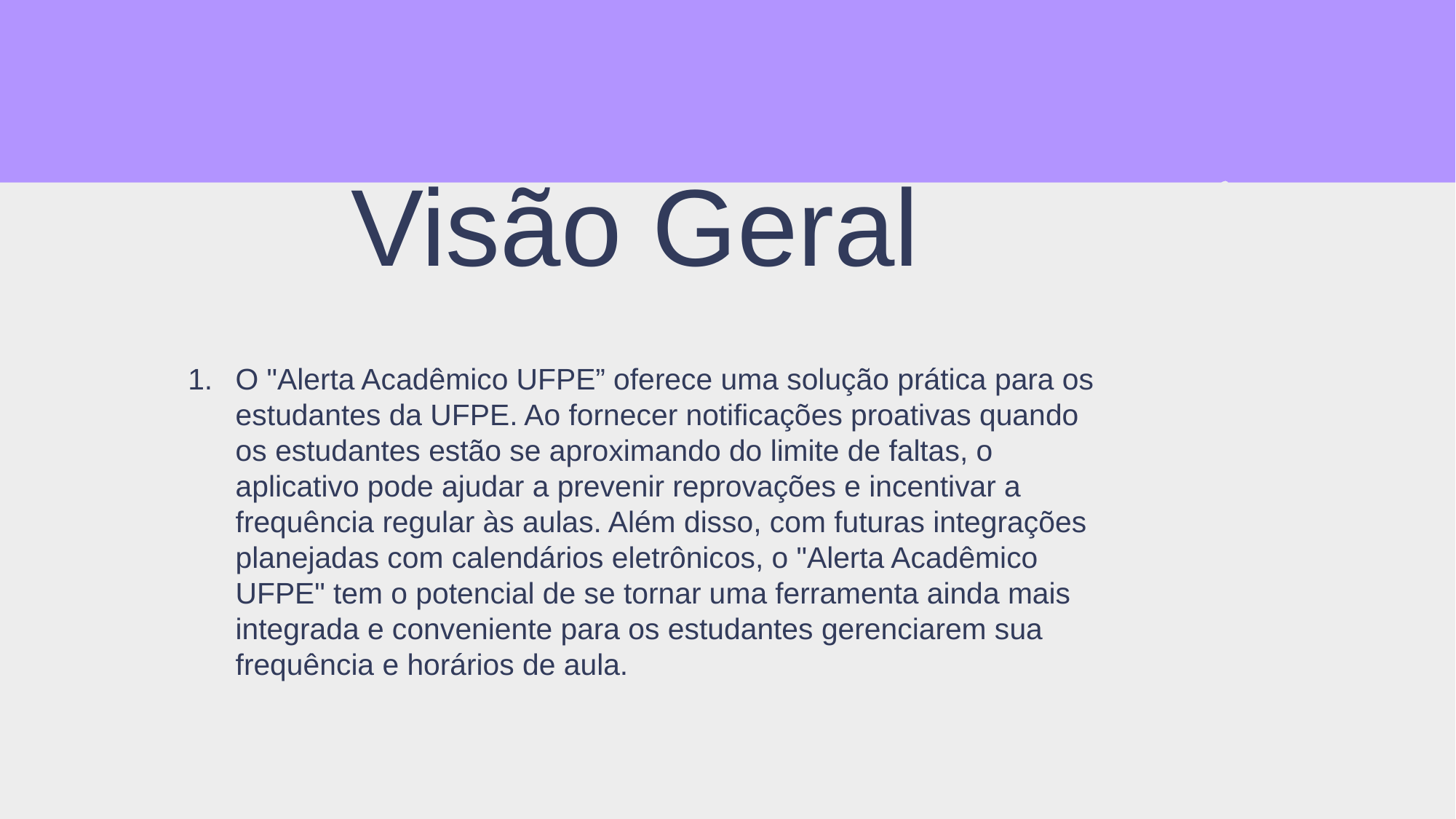

# Visão Geral
O "Alerta Acadêmico UFPE” oferece uma solução prática para os estudantes da UFPE. Ao fornecer notificações proativas quando os estudantes estão se aproximando do limite de faltas, o aplicativo pode ajudar a prevenir reprovações e incentivar a frequência regular às aulas. Além disso, com futuras integrações planejadas com calendários eletrônicos, o "Alerta Acadêmico UFPE" tem o potencial de se tornar uma ferramenta ainda mais integrada e conveniente para os estudantes gerenciarem sua frequência e horários de aula.